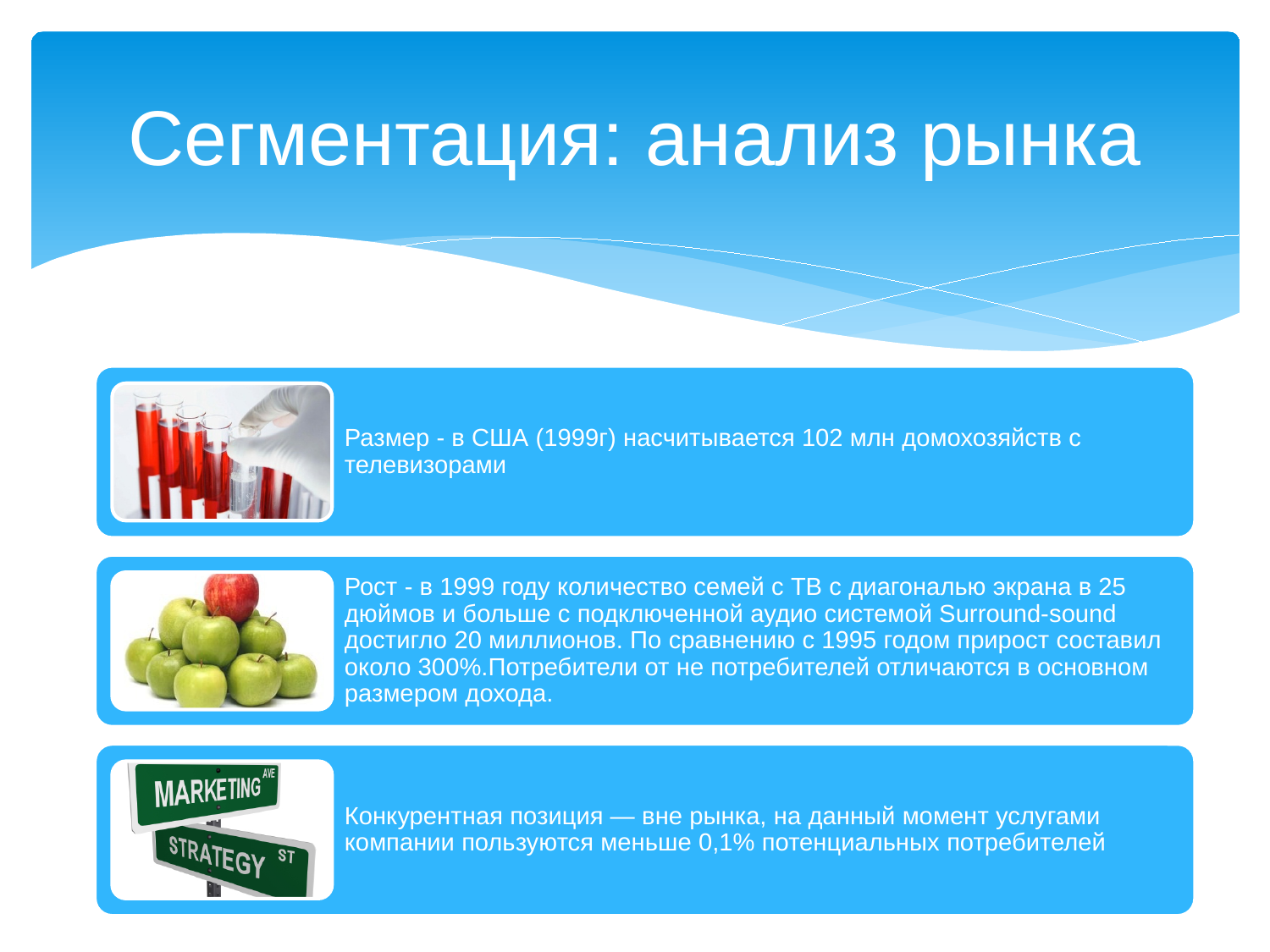

# Сегментация: анализ рынка
Размер - в США (1999г) насчитывается 102 млн домохозяйств с телевизорами
Рост - в 1999 году количество семей с ТВ с диагональю экрана в 25 дюймов и больше с подключенной аудио системой Surround-sound достигло 20 миллионов. По сравнению с 1995 годом прирост составил около 300%.Потребители от не потребителей отличаются в основном размером дохода.
Конкурентная позиция — вне рынка, на данный момент услугами компании пользуются меньше 0,1% потенциальных потребителей